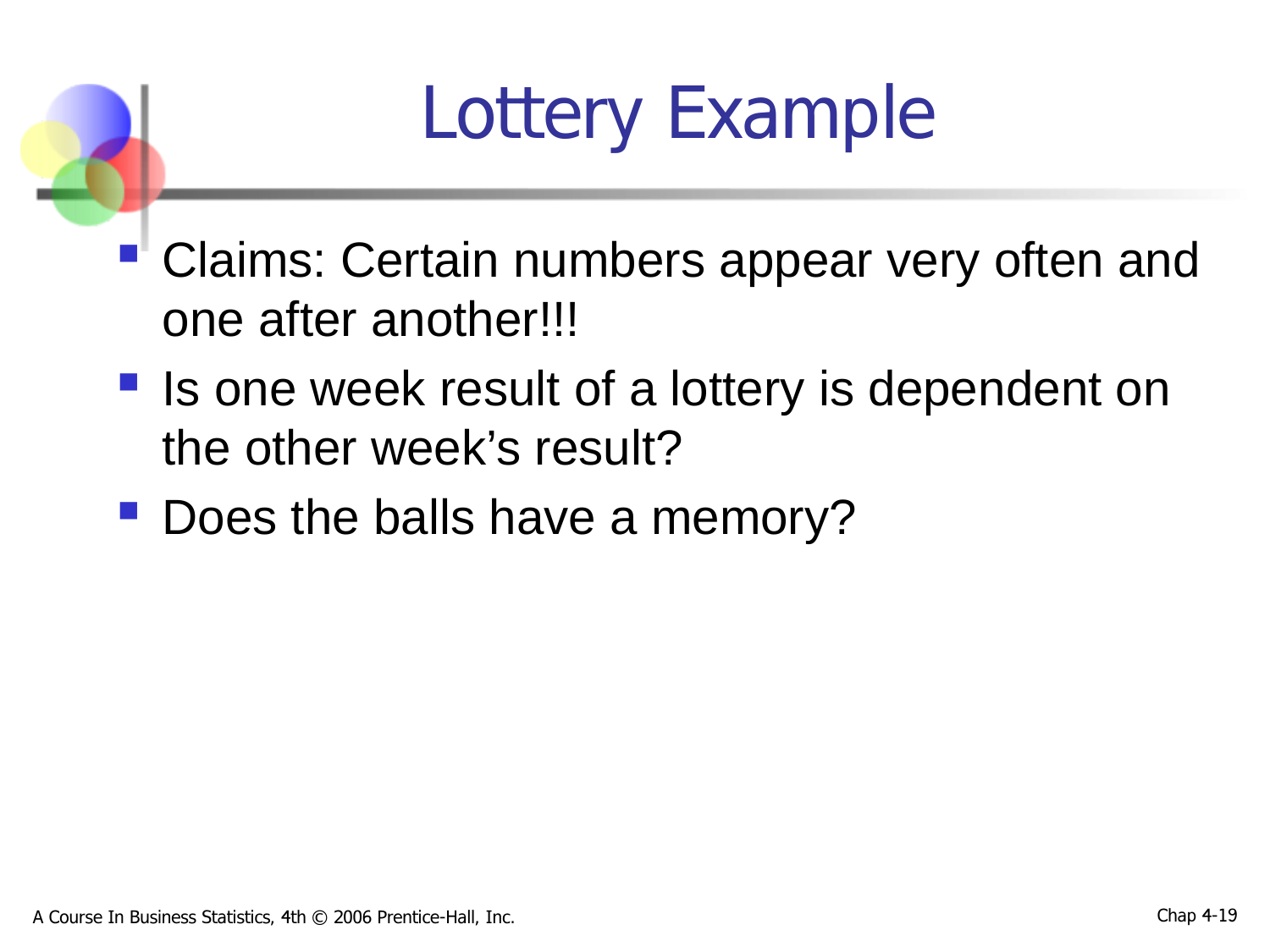

# Lottery Example
Claims: Certain numbers appear very often and one after another!!!
Is one week result of a lottery is dependent on the other week’s result?
Does the balls have a memory?
A Course In Business Statistics, 4th © 2006 Prentice-Hall, Inc.
Chap 4-19